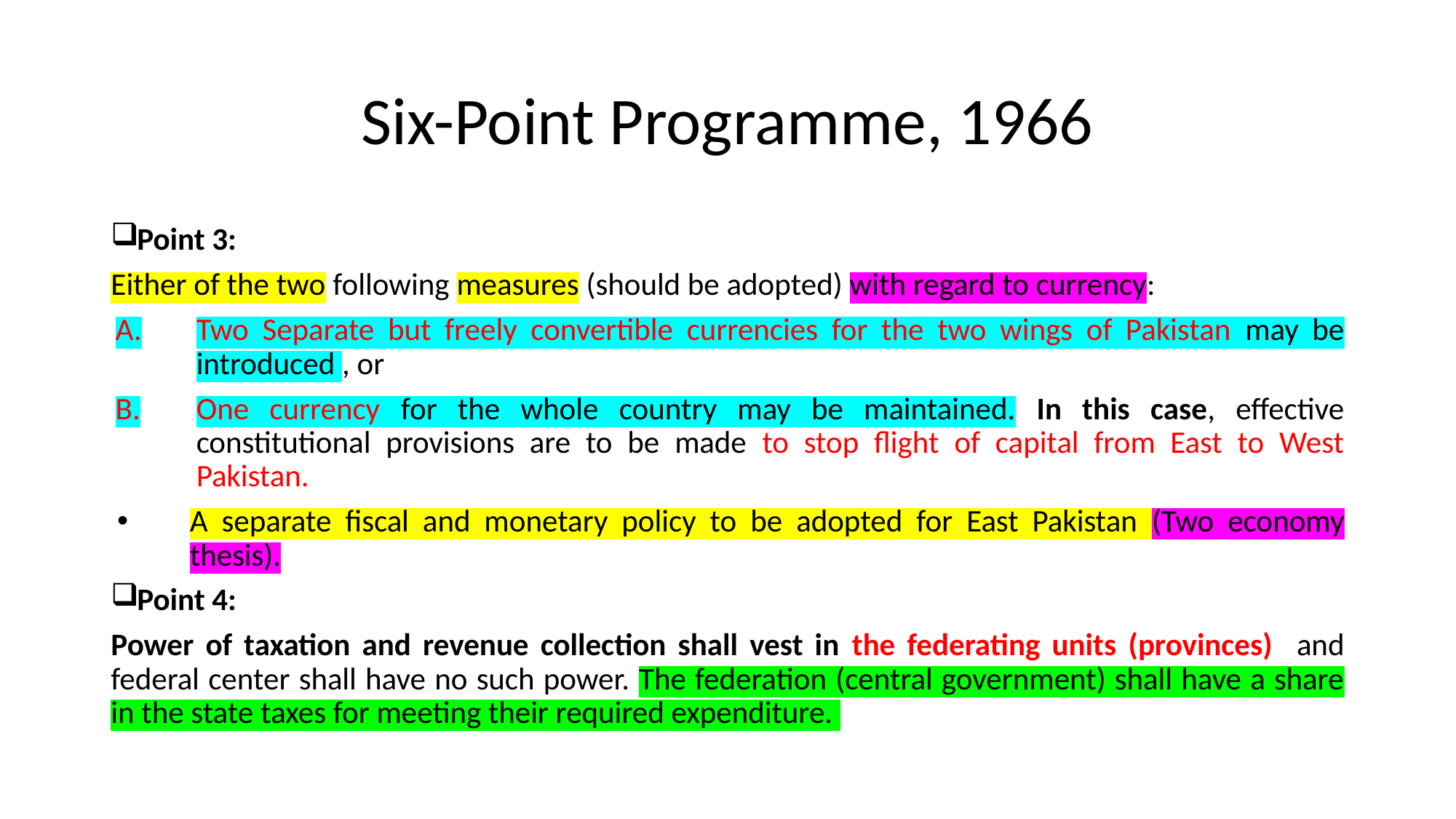

# Six-Point Programme, 1966
Point 3:
Either of the two following measures (should be adopted) with regard to currency:
Two Separate but freely convertible currencies for the two wings of Pakistan may be introduced , or
One currency for the whole country may be maintained. In this case, effective constitutional provisions are to be made to stop flight of capital from East to West Pakistan.
A separate fiscal and monetary policy to be adopted for East Pakistan (Two economy thesis).
Point 4:
Power of taxation and revenue collection shall vest in the federating units (provinces)  and federal center shall have no such power. The federation (central government) shall have a share in the state taxes for meeting their required expenditure.